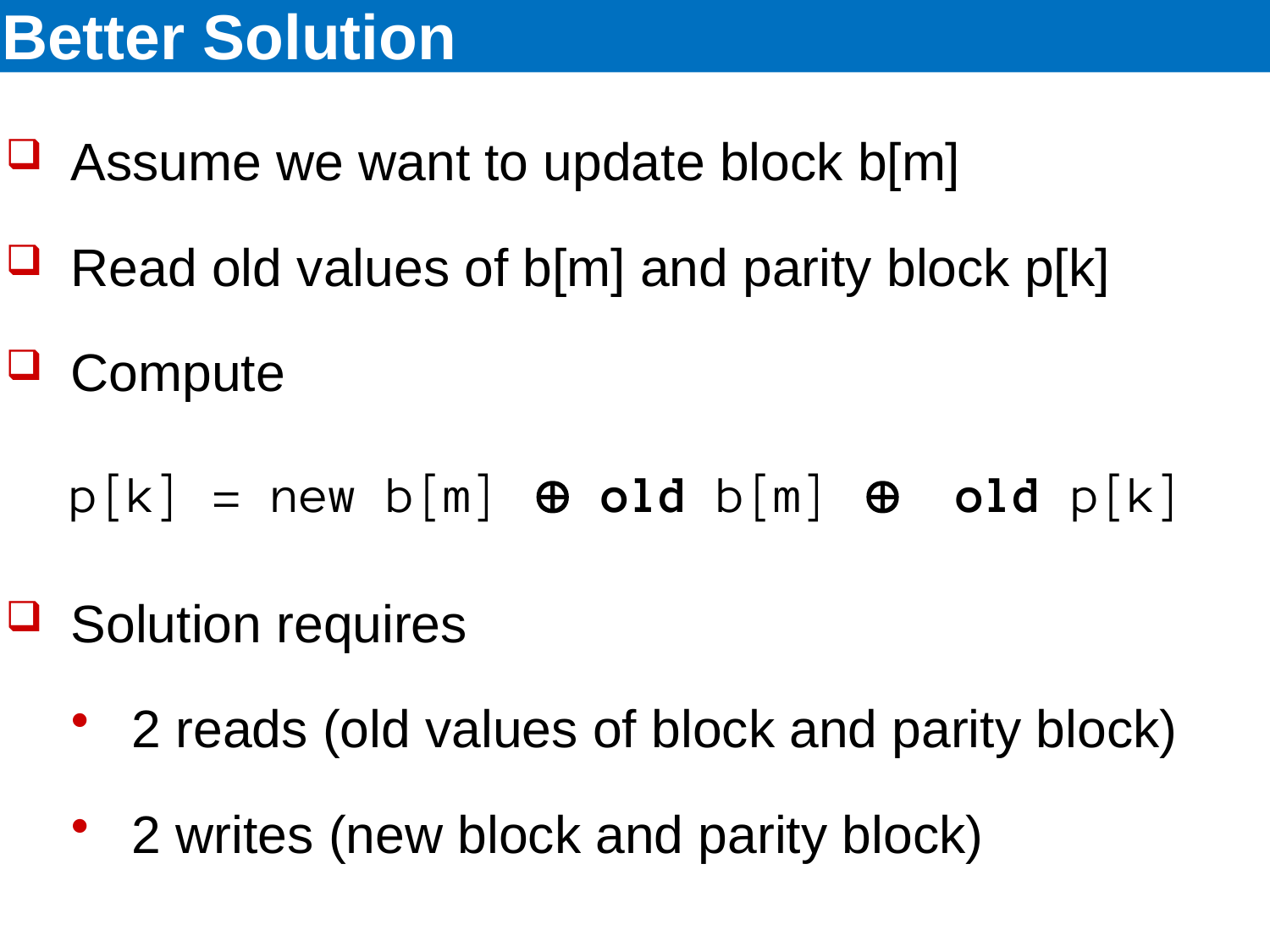

# Better Solution
Assume we want to update block b[m]
Read old values of b[m] and parity block p[k]
Compute
p[k] = new b[m] ⊕ old b[m] ⊕  old p[k]
Solution requires
2 reads (old values of block and parity block)
2 writes (new block and parity block)